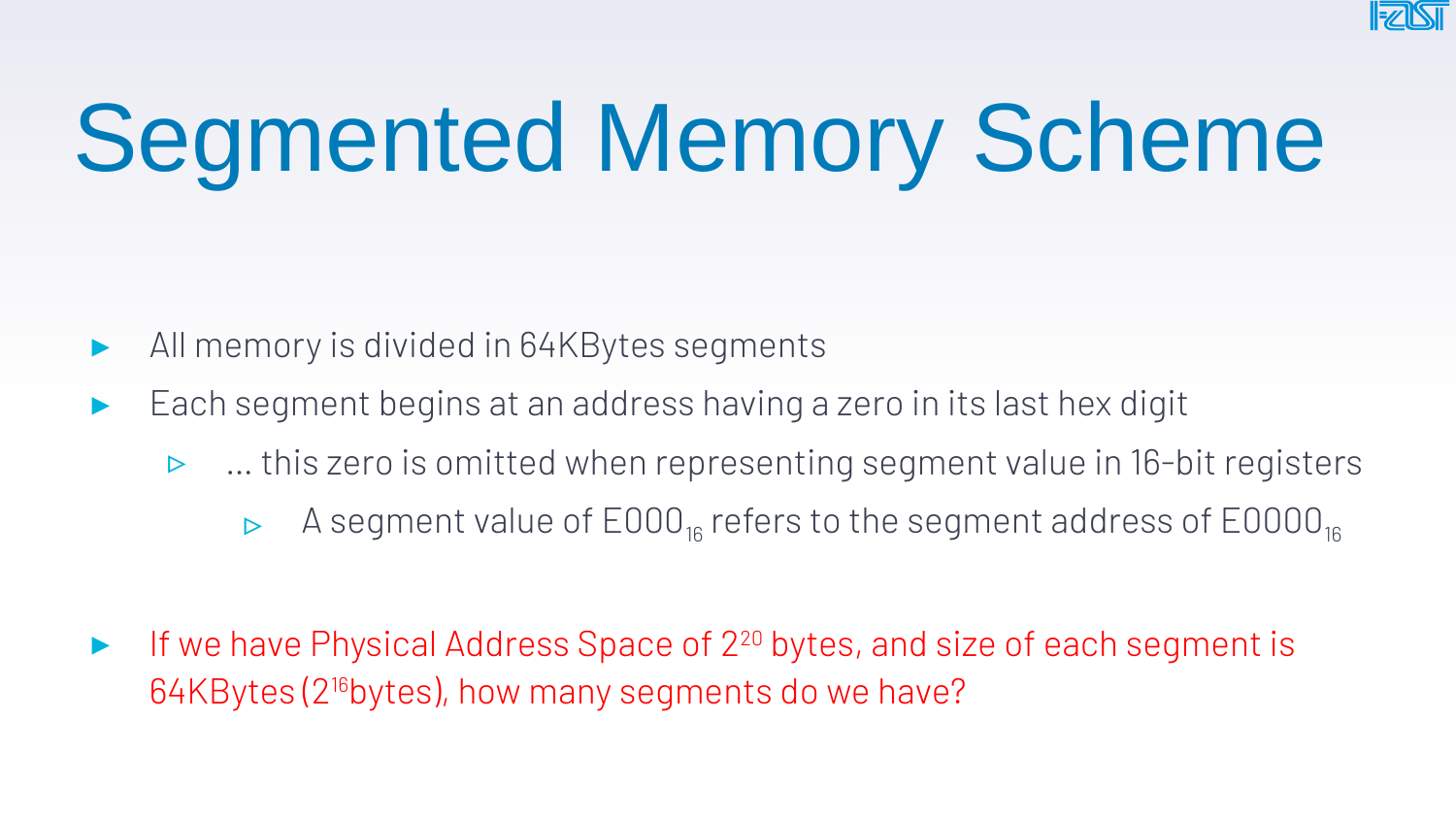

# Segmented Memory Scheme
All memory is divided in 64KBytes segments
Each segment begins at an address having a zero in its last hex digit
… this zero is omitted when representing segment value in 16-bit registers
A segment value of E00016 refers to the segment address of E000016

If we have Physical Address Space of 220 bytes, and size of each segment is 64KBytes (216bytes), how many segments do we have?
63